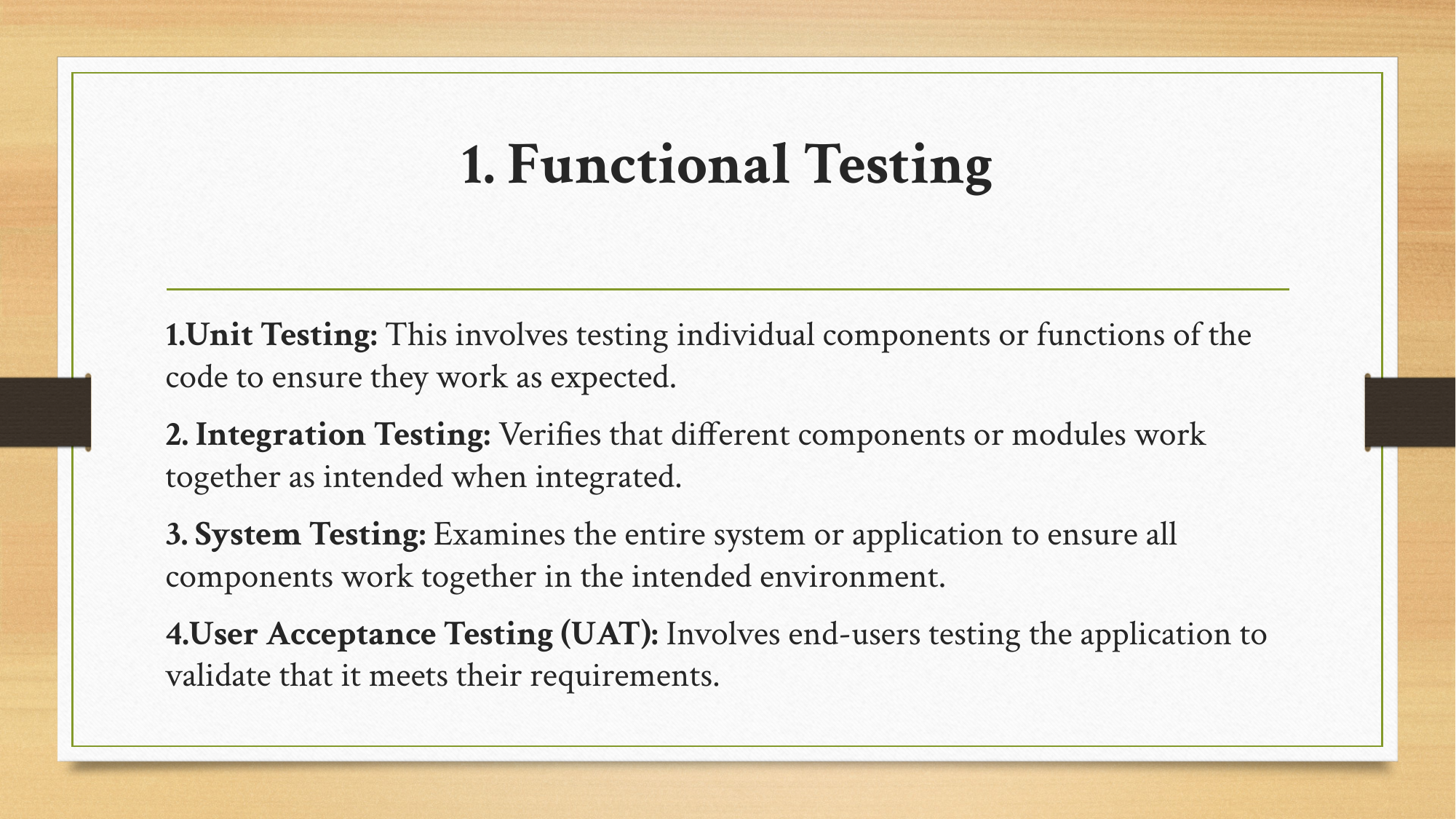

# 1. Functional Testing
1.Unit Testing: This involves testing individual components or functions of the code to ensure they work as expected.
2. Integration Testing: Verifies that different components or modules work together as intended when integrated.
3. System Testing: Examines the entire system or application to ensure all components work together in the intended environment.
4.User Acceptance Testing (UAT): Involves end-users testing the application to validate that it meets their requirements.